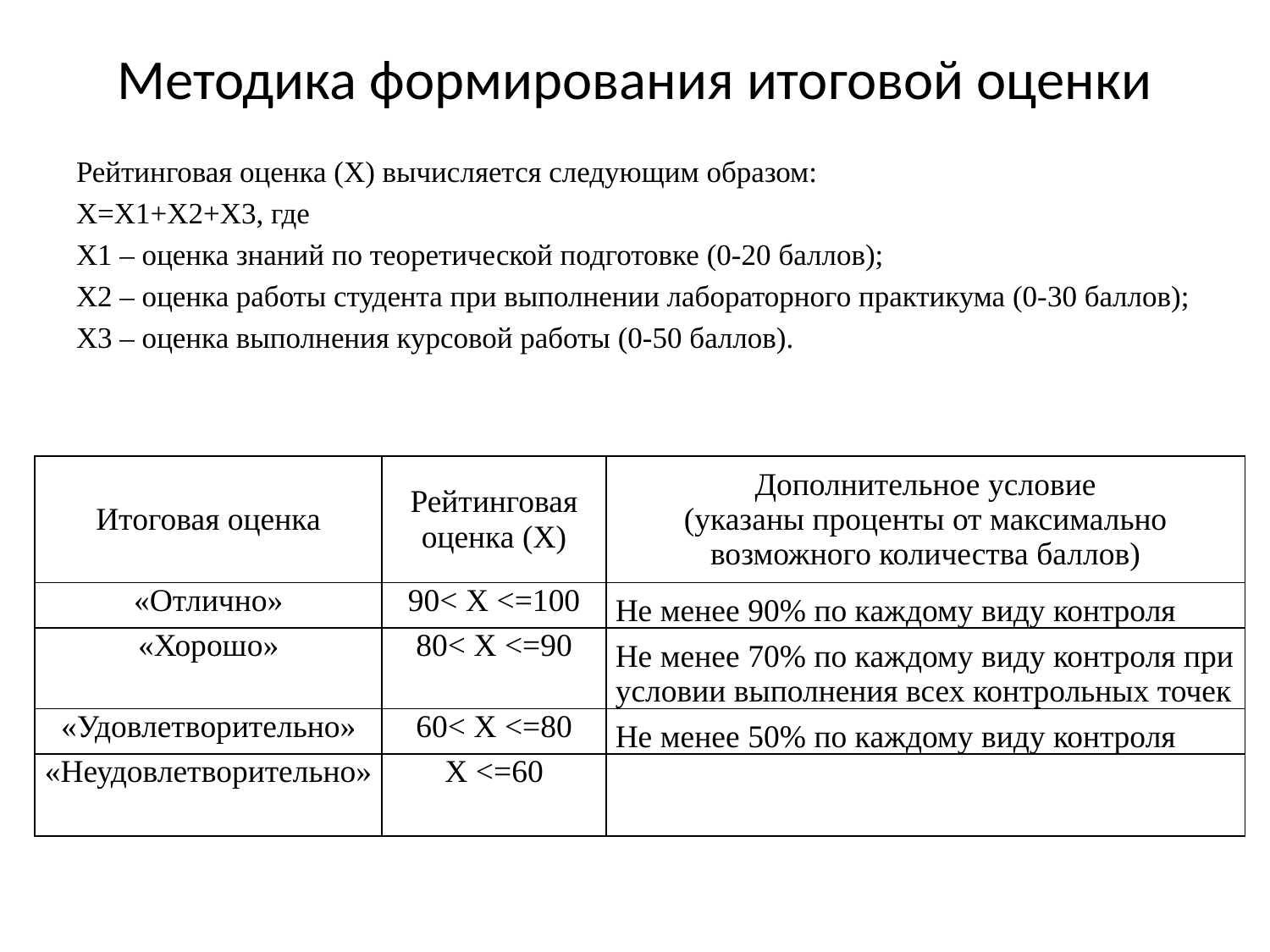

# Методика формирования итоговой оценки
Рейтинговая оценка (Х) вычисляется следующим образом:
X=Х1+Х2+Х3, где
Х1 – оценка знаний по теоретической подготовке (0-20 баллов);
Х2 – оценка работы студента при выполнении лабораторного практикума (0-30 баллов);
Х3 – оценка выполнения курсовой работы (0-50 баллов).

| Итоговая оценка | Рейтинговая оценка (X) | Дополнительное условие (указаны проценты от максимально возможного количества баллов) |
| --- | --- | --- |
| «Отлично» | 90< X <=100 | Не менее 90% по каждому виду контроля |
| «Хорошо» | 80< X <=90 | Не менее 70% по каждому виду контроля при условии выполнения всех контрольных точек |
| «Удовлетворительно» | 60< X <=80 | Не менее 50% по каждому виду контроля |
| «Неудовлетворительно» | X <=60 |  |